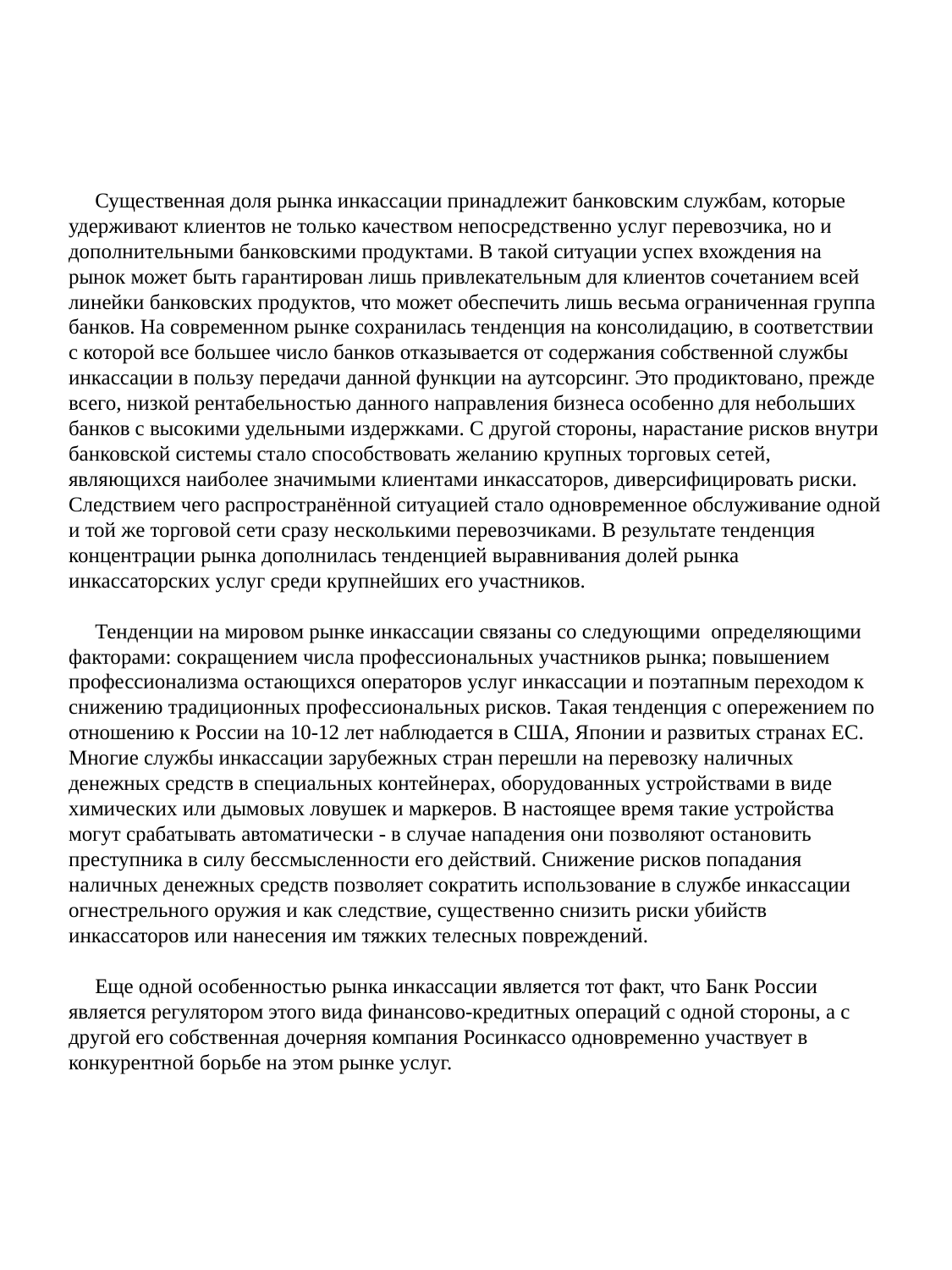

Существенная доля рынка инкассации принадлежит банковским службам, которые удерживают клиентов не только качеством непосредственно услуг перевозчика, но и дополнительными банковскими продуктами. В такой ситуации успех вхождения на рынок может быть гарантирован лишь привлекательным для клиентов сочетанием всей линейки банковских продуктов, что может обеспечить лишь весьма ограниченная группа банков. На современном рынке сохранилась тенденция на консолидацию, в соответствии с которой все большее число банков отказывается от содержания собственной службы инкассации в пользу передачи данной функции на аутсорсинг. Это продиктовано, прежде всего, низкой рентабельностью данного направления бизнеса особенно для небольших банков с высокими удельными издержками. С другой стороны, нарастание рисков внутри банковской системы стало способствовать желанию крупных торговых сетей, являющихся наиболее значимыми клиентами инкассаторов, диверсифицировать риски. Следствием чего распространённой ситуацией стало одновременное обслуживание одной и той же торговой сети сразу несколькими перевозчиками. В результате тенденция концентрации рынка дополнилась тенденцией выравнивания долей рынка инкассаторских услуг среди крупнейших его участников.

     Тенденции на мировом рынке инкассации связаны со следующими  определяющими факторами: сокращением числа профессиональных участников рынка; повышением профессионализма остающихся операторов услуг инкассации и поэтапным переходом к снижению традиционных профессиональных рисков. Такая тенденция с опережением по отношению к России на 10-12 лет наблюдается в США, Японии и развитых странах ЕС. Многие службы инкассации зарубежных стран перешли на перевозку наличных денежных средств в специальных контейнерах, оборудованных устройствами в виде химических или дымовых ловушек и маркеров. В настоящее время такие устройства могут срабатывать автоматически - в случае нападения они позволяют остановить преступника в силу бессмысленности его действий. Снижение рисков попадания наличных денежных средств позволяет сократить использование в службе инкассации огнестрельного оружия и как следствие, существенно снизить риски убийств инкассаторов или нанесения им тяжких телесных повреждений.

     Еще одной особенностью рынка инкассации является тот факт, что Банк России является регулятором этого вида финансово-кредитных операций с одной стороны, а с другой его собственная дочерняя компания Росинкассо одновременно участвует в конкурентной борьбе на этом рынке услуг.